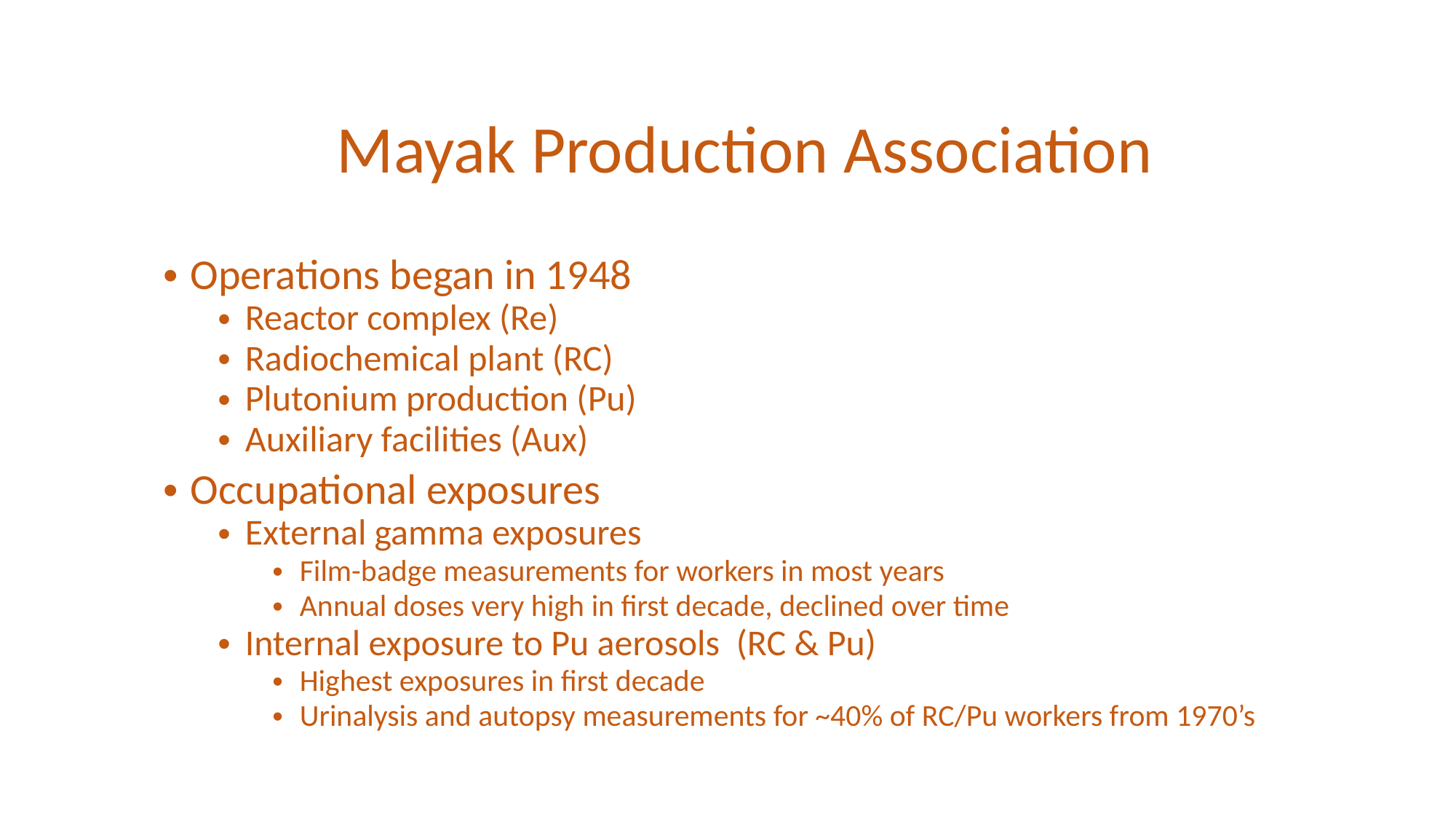

Mayak Production Association
Mayak Production Association
Operations began in 1948
Reactor complex (Re)
Radiochemical plant (RC)
Plutonium production (Pu)
Auxiliary facilities (Aux)
Occupational exposures
External gamma exposures
Film-badge measurements for workers in most years
Annual doses very high in first decade, declined over time
Internal exposure to Pu aerosols  (RC & Pu)
Highest exposures in first decade
Urinalysis and autopsy measurements for ~40% of RC/Pu workers from 1970’s